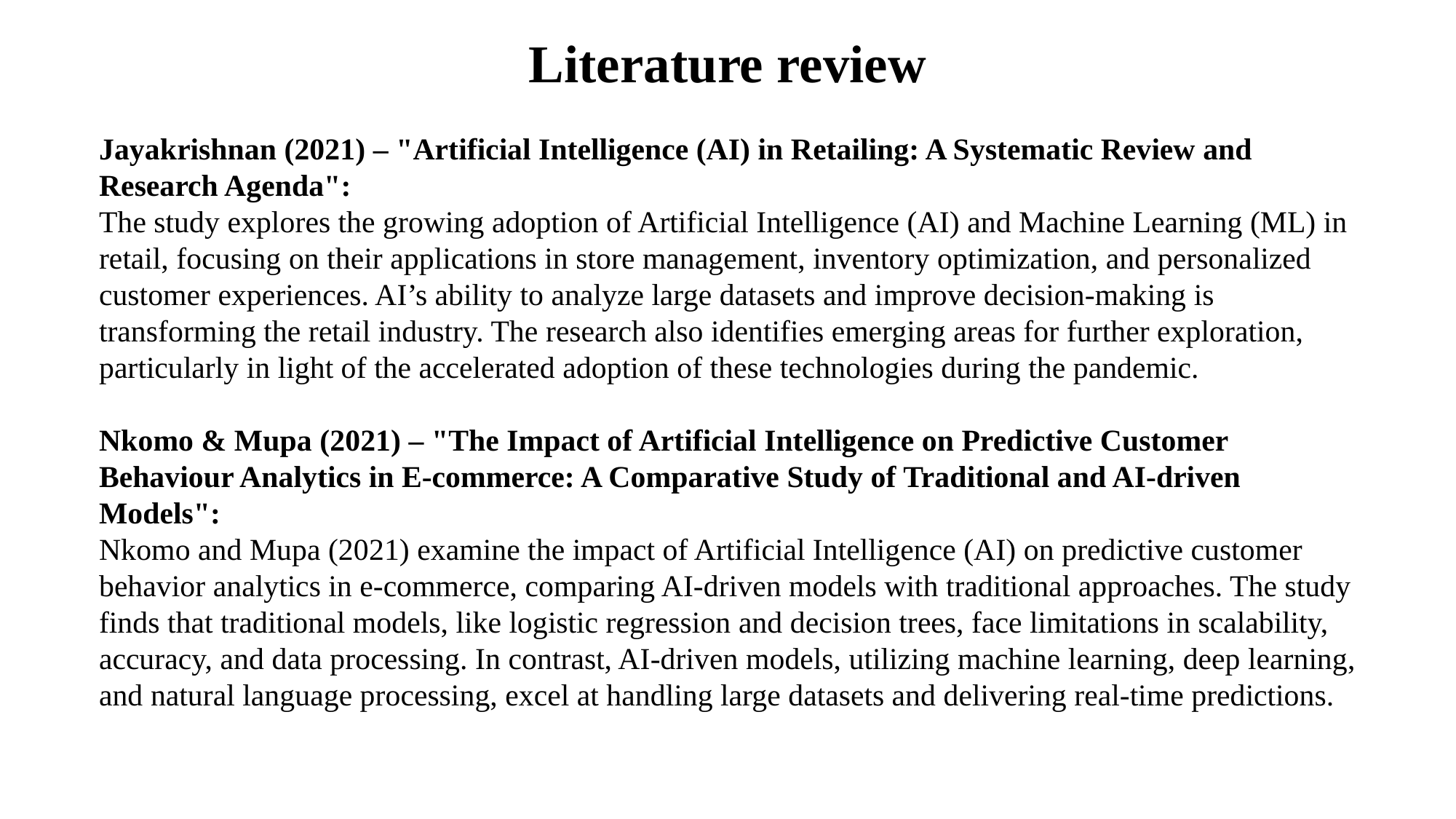

# Literature review
Jayakrishnan (2021) – "Artificial Intelligence (AI) in Retailing: A Systematic Review and Research Agenda":
The study explores the growing adoption of Artificial Intelligence (AI) and Machine Learning (ML) in retail, focusing on their applications in store management, inventory optimization, and personalized customer experiences. AI’s ability to analyze large datasets and improve decision-making is transforming the retail industry. The research also identifies emerging areas for further exploration, particularly in light of the accelerated adoption of these technologies during the pandemic.

Nkomo & Mupa (2021) – "The Impact of Artificial Intelligence on Predictive Customer Behaviour Analytics in E-commerce: A Comparative Study of Traditional and AI-driven Models":
Nkomo and Mupa (2021) examine the impact of Artificial Intelligence (AI) on predictive customer behavior analytics in e-commerce, comparing AI-driven models with traditional approaches. The study finds that traditional models, like logistic regression and decision trees, face limitations in scalability, accuracy, and data processing. In contrast, AI-driven models, utilizing machine learning, deep learning, and natural language processing, excel at handling large datasets and delivering real-time predictions.